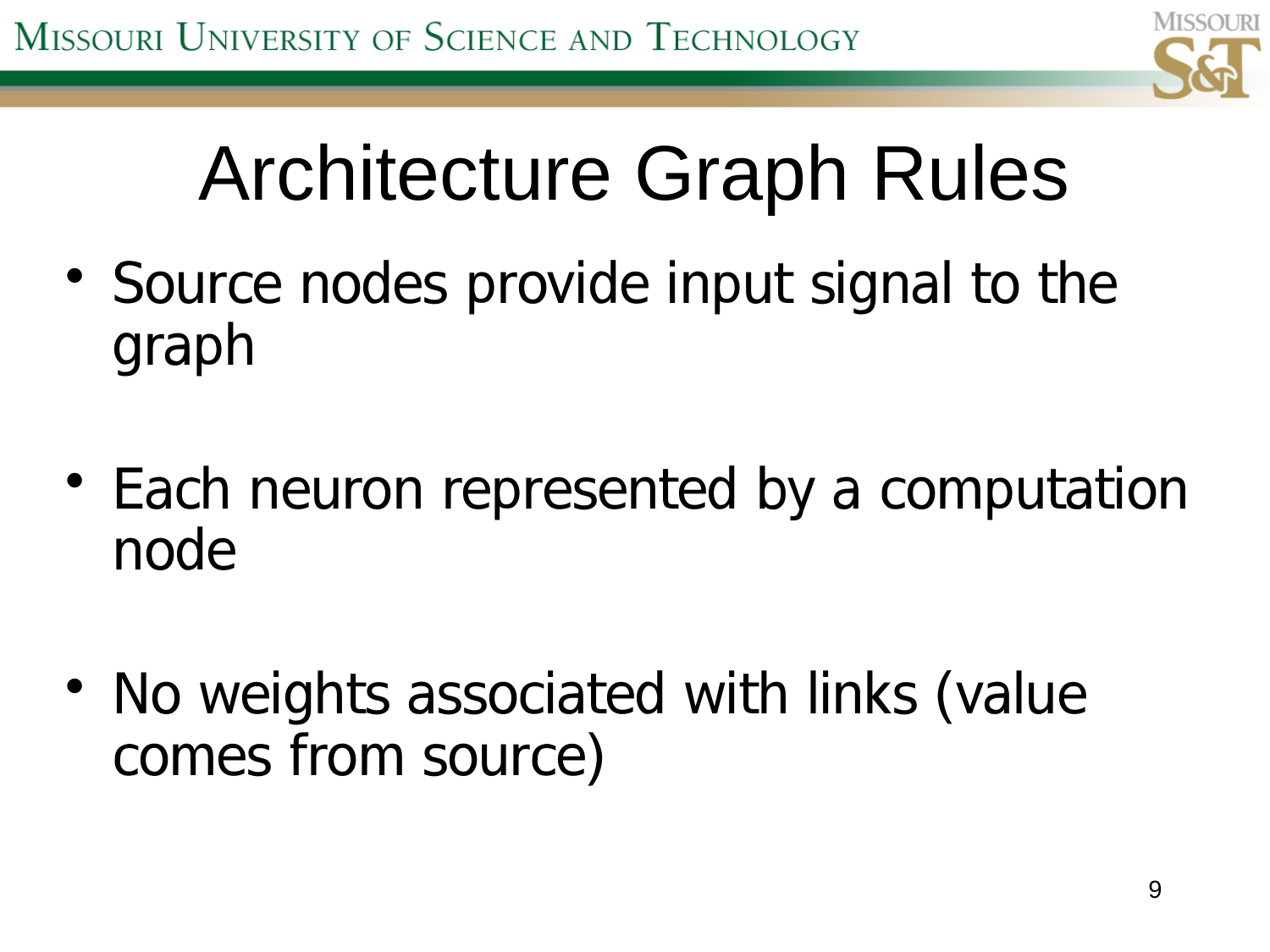

# Architecture Graph Rules

Source nodes provide input signal to the graph

Each neuron represented by a computation node

No weights associated with links (value comes from source)
9